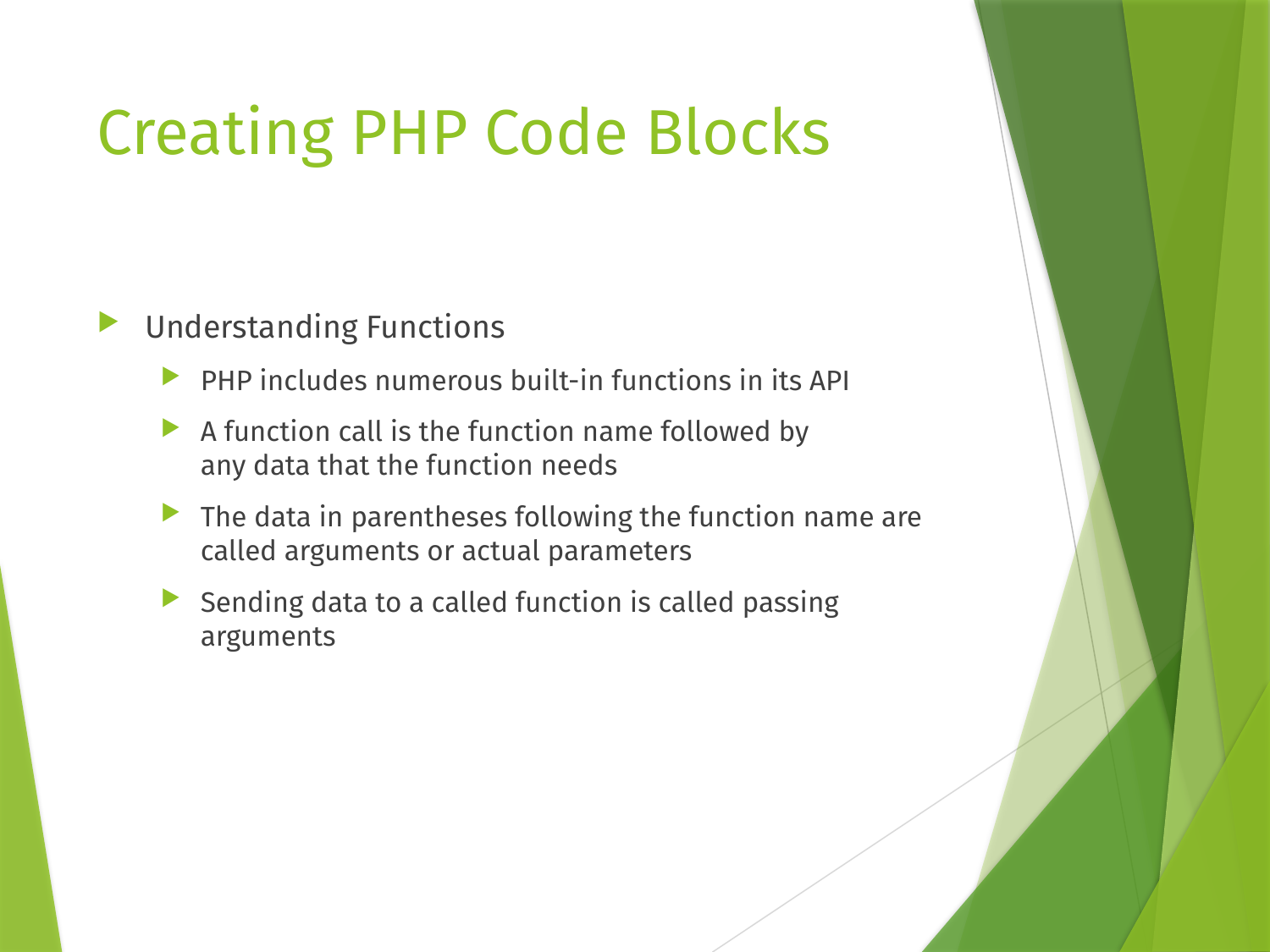

# Creating PHP Code Blocks
Understanding Functions
PHP includes numerous built-in functions in its API
A function call is the function name followed by
any data that the function needs
The data in parentheses following the function name are called arguments or actual parameters
Sending data to a called function is called passing arguments